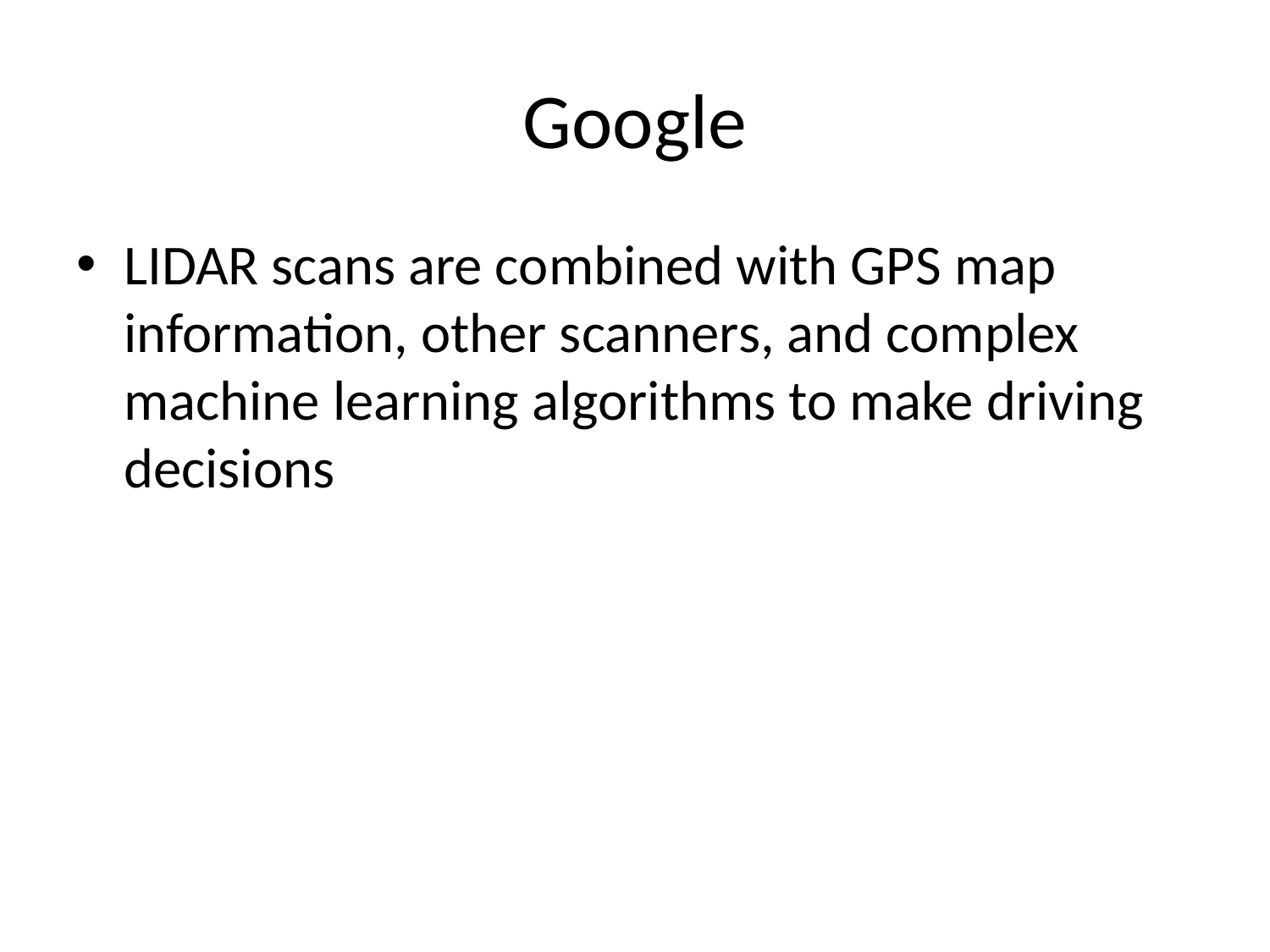

# Google
LIDAR scans are combined with GPS map information, other scanners, and complex machine learning algorithms to make driving decisions